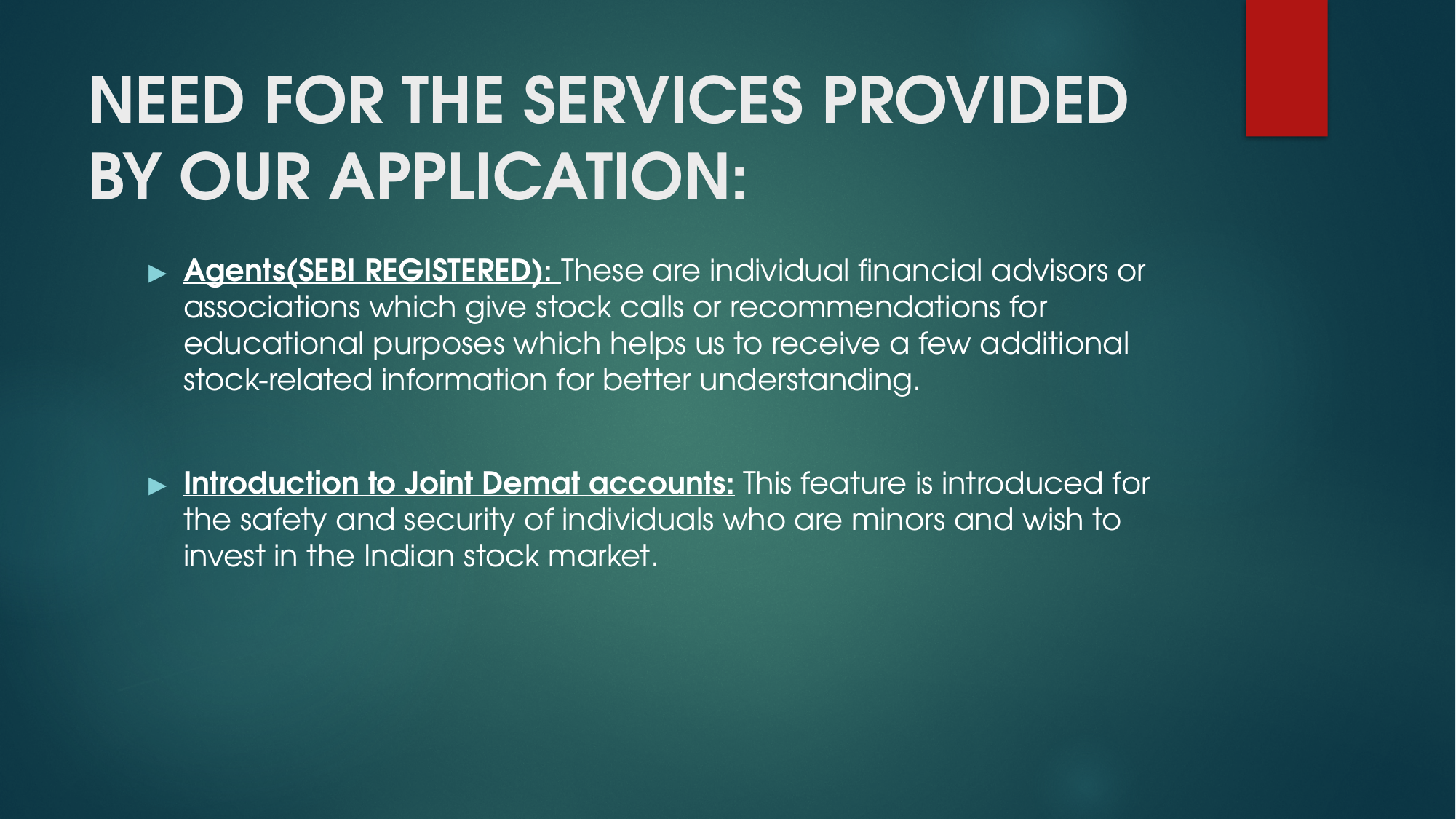

# NEED FOR THE SERVICES PROVIDED BY OUR APPLICATION:
Agents(SEBI REGISTERED): These are individual financial advisors or associations which give stock calls or recommendations for educational purposes which helps us to receive a few additional stock-related information for better understanding.

Introduction to Joint Demat accounts: This feature is introduced for the safety and security of individuals who are minors and wish to invest in the Indian stock market.